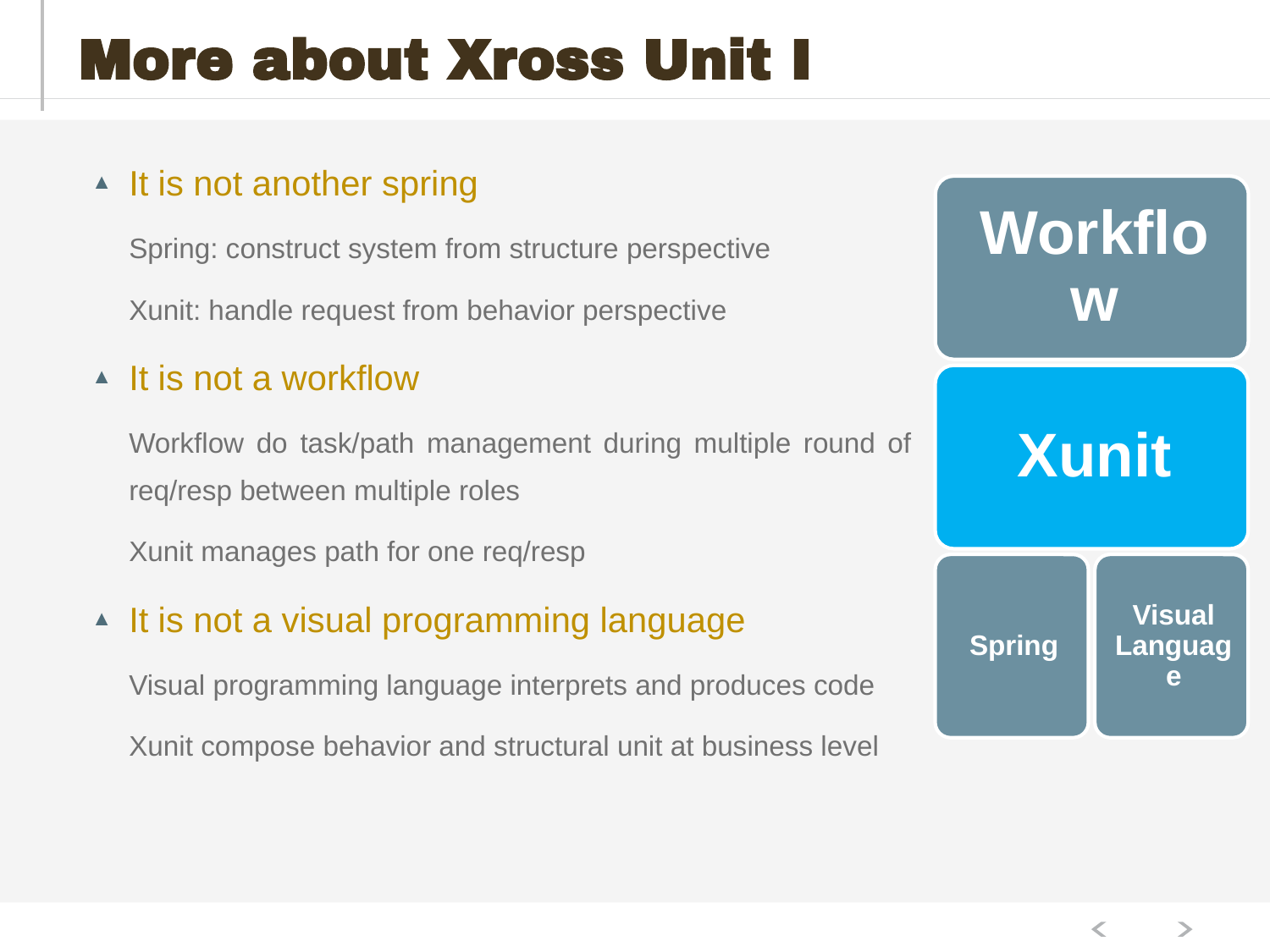

# More about Xross Unit I
It is not another spring
Spring: construct system from structure perspective
Xunit: handle request from behavior perspective
It is not a workflow
Workflow do task/path management during multiple round of req/resp between multiple roles
Xunit manages path for one req/resp
It is not a visual programming language
Visual programming language interprets and produces code
Xunit compose behavior and structural unit at business level
Workflow
Xunit
Spring
Visual Language